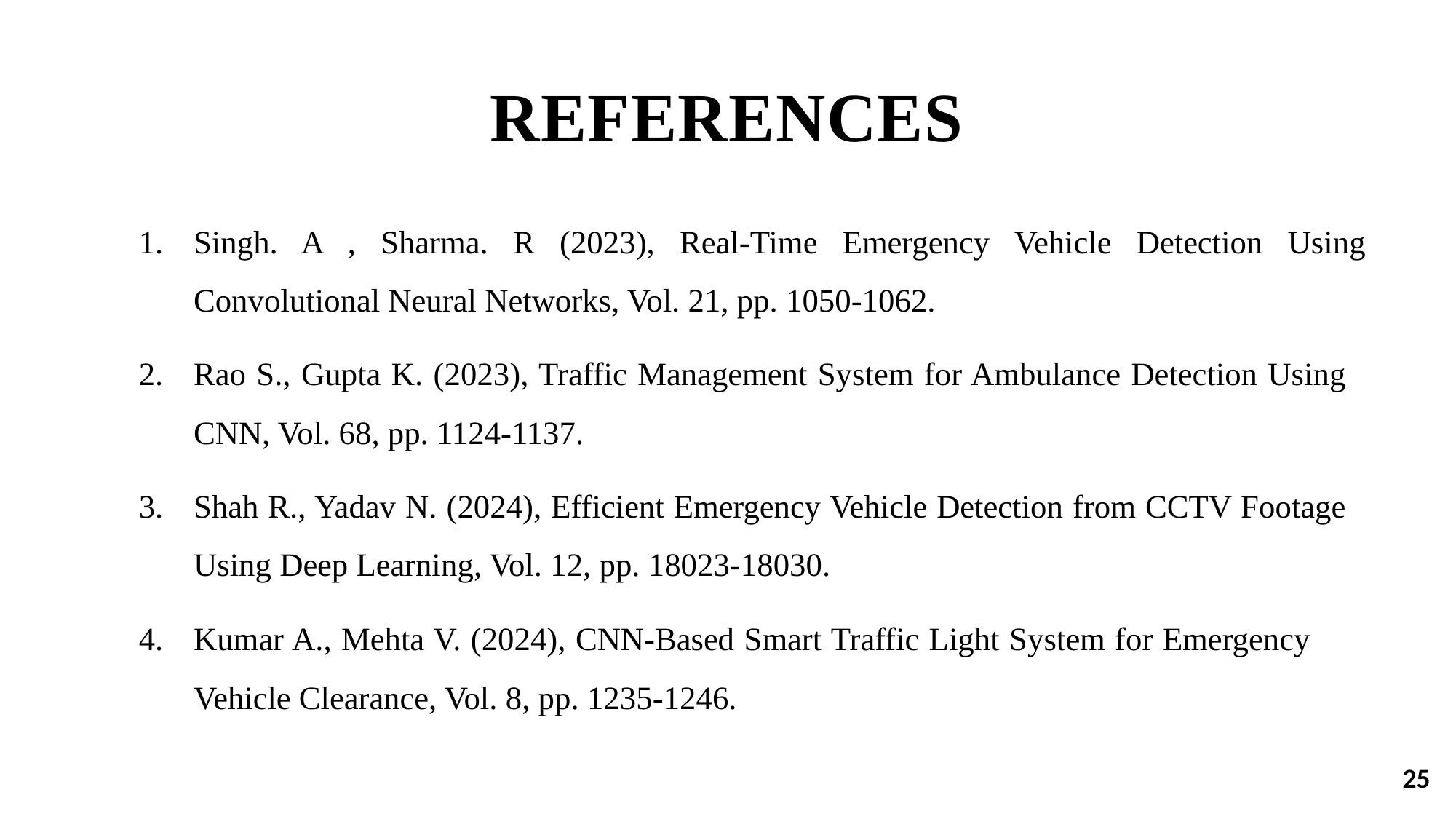

# REFERENCES
Singh. A , Sharma. R (2023), Real-Time Emergency Vehicle Detection Using Convolutional Neural Networks, Vol. 21, pp. 1050-1062.
Rao S., Gupta K. (2023), Traffic Management System for Ambulance Detection Using CNN, Vol. 68, pp. 1124-1137.
Shah R., Yadav N. (2024), Efficient Emergency Vehicle Detection from CCTV Footage Using Deep Learning, Vol. 12, pp. 18023-18030.
Kumar A., Mehta V. (2024), CNN-Based Smart Traffic Light System for Emergency Vehicle Clearance, Vol. 8, pp. 1235-1246.
25